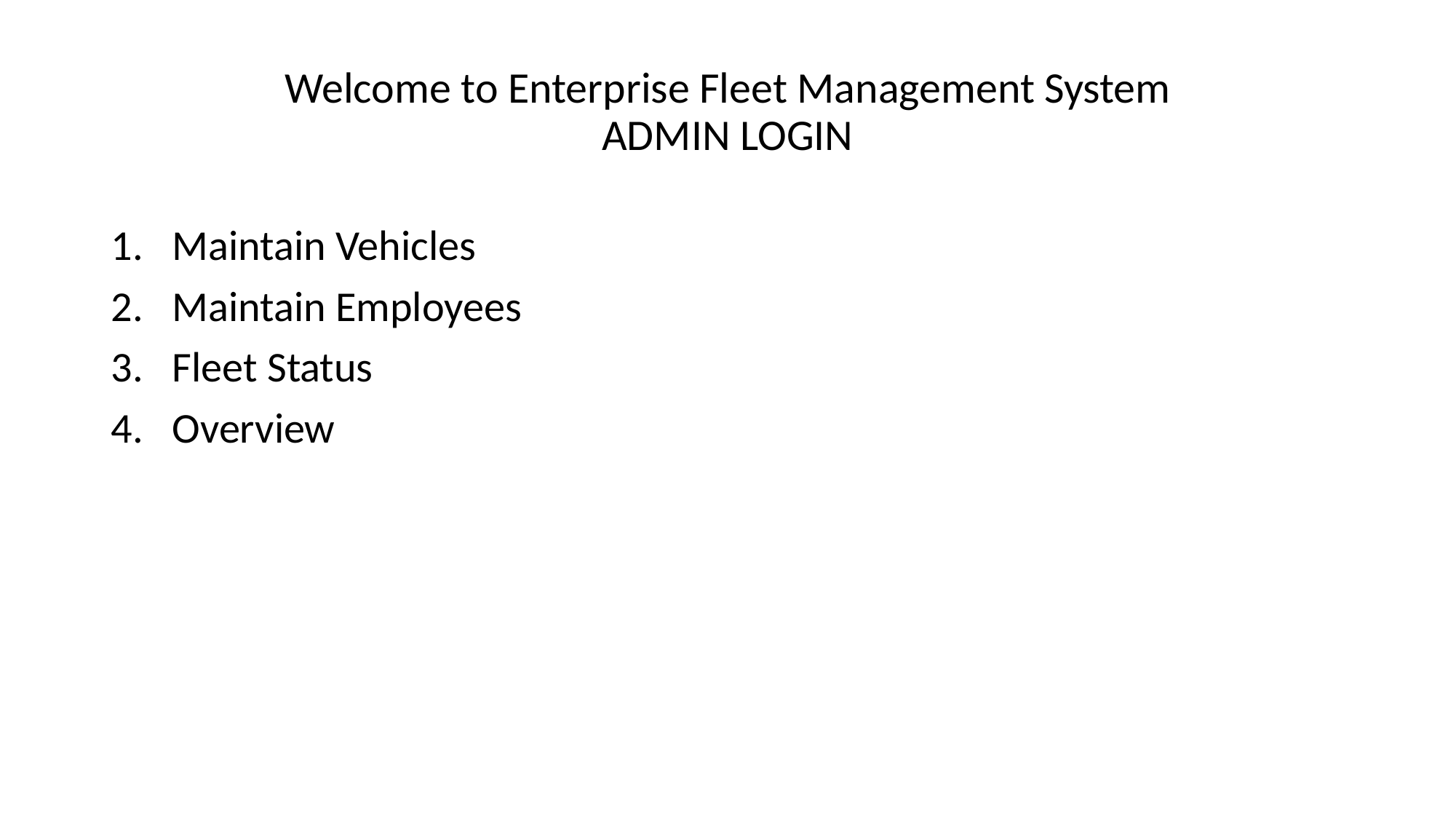

# Welcome to Enterprise Fleet Management System ADMIN LOGIN
Maintain Vehicles
Maintain Employees
Fleet Status
Overview